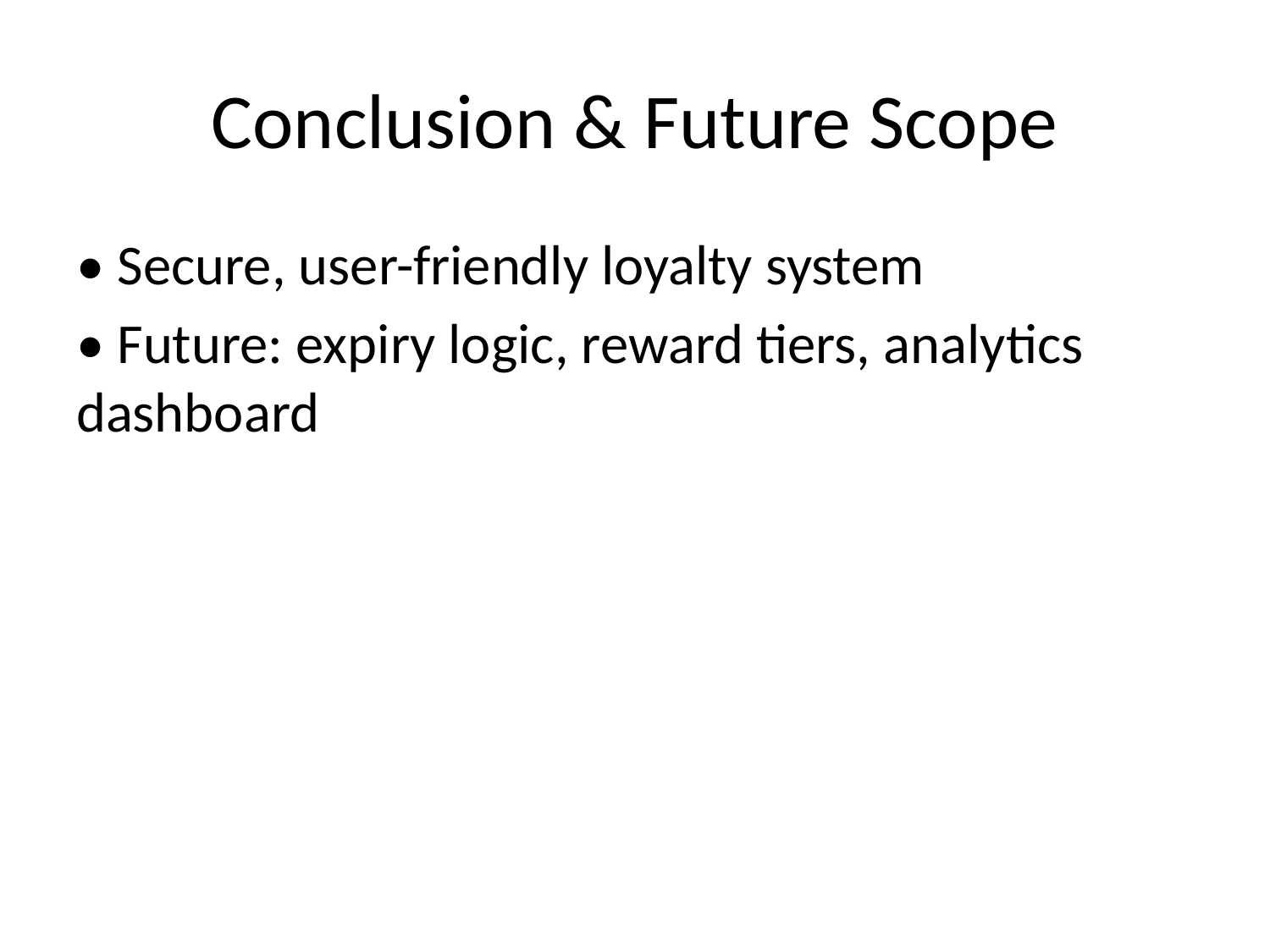

# Conclusion & Future Scope
• Secure, user-friendly loyalty system
• Future: expiry logic, reward tiers, analytics dashboard